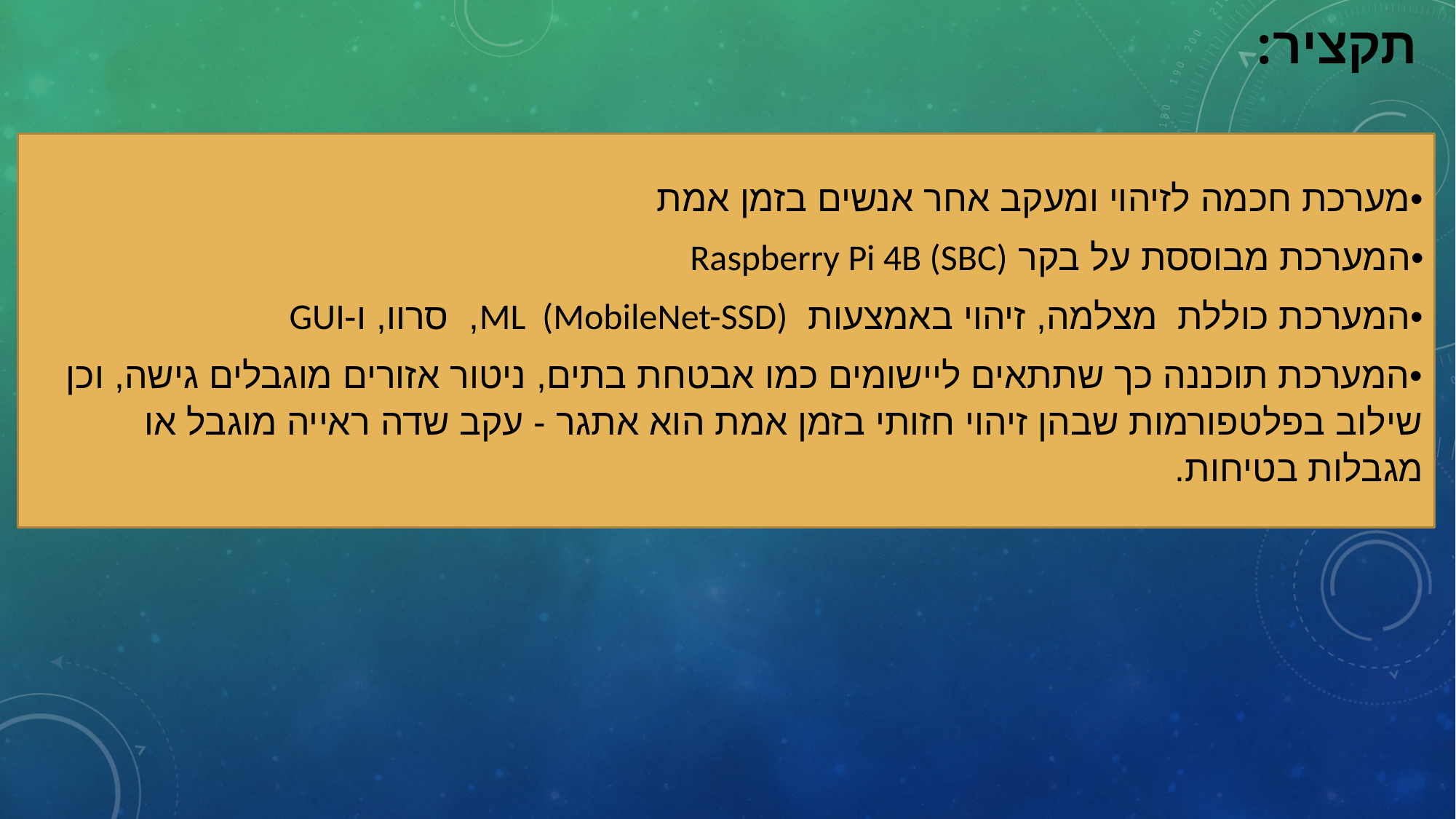

# תקציר:
•מערכת חכמה לזיהוי ומעקב אחר אנשים בזמן אמת
•המערכת מבוססת על בקר Raspberry Pi 4B (SBC)
•המערכת כוללת  מצלמה, זיהוי באמצעות  ML  (MobileNet-SSD),  סרוו, ו-GUI
•המערכת תוכננה כך שתתאים ליישומים כמו אבטחת בתים, ניטור אזורים מוגבלים גישה, וכן שילוב בפלטפורמות שבהן זיהוי חזותי בזמן אמת הוא אתגר - עקב שדה ראייה מוגבל או מגבלות בטיחות.